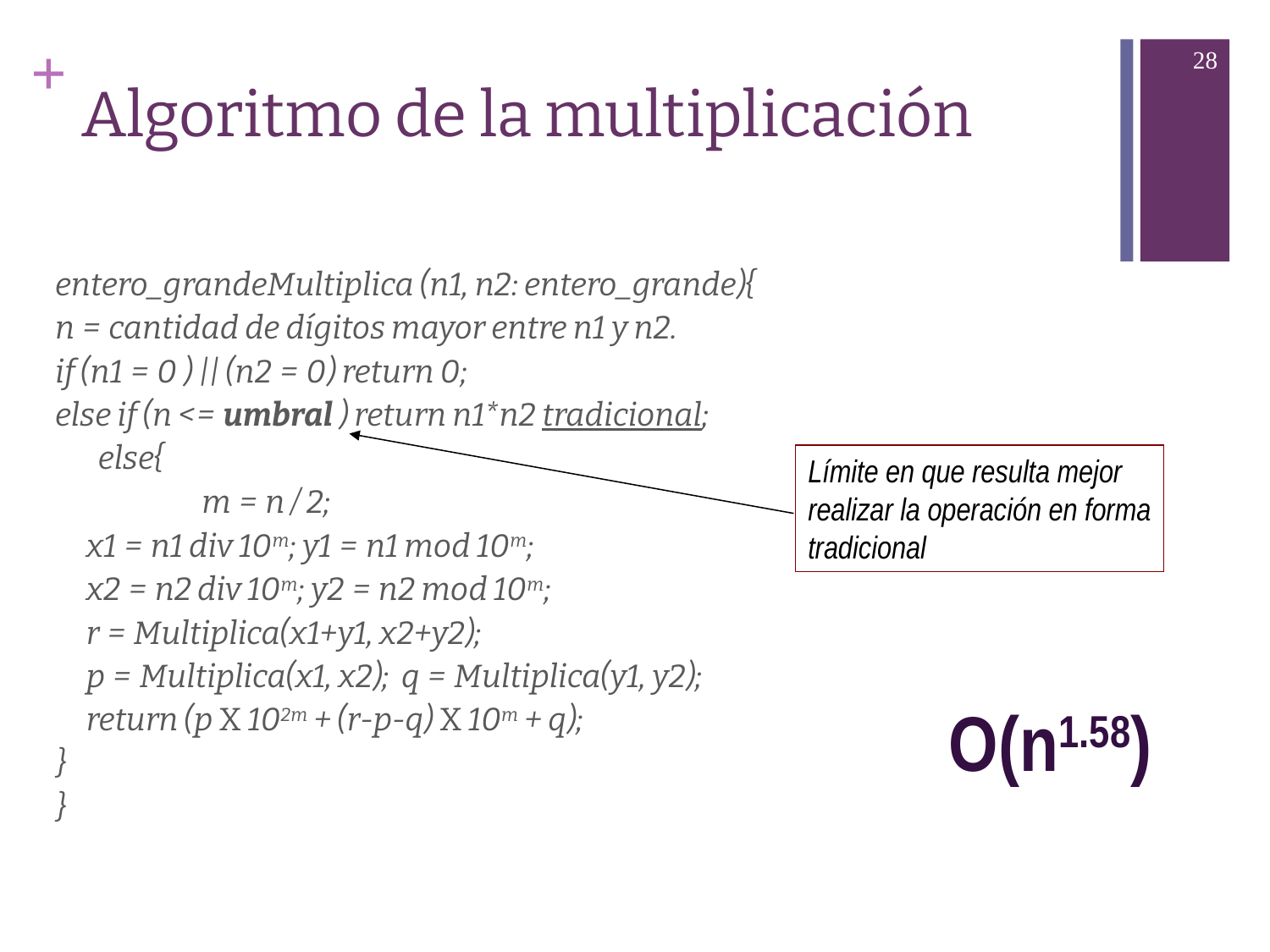

28
# Algoritmo de la multiplicación
entero_grandeMultiplica (n1, n2: entero_grande){
n = cantidad de dígitos mayor entre n1 y n2.
if (n1 = 0 ) || (n2 = 0) return 0;
else if (n <= umbral ) return n1*n2 tradicional;
       else{
          	m = n / 2;
		x1 = n1 div 10m; y1 = n1 mod 10m;
		x2 = n2 div 10m; y2 = n2 mod 10m;
		r = Multiplica(x1+y1, x2+y2);
		p = Multiplica(x1, x2);  q = Multiplica(y1, y2);
		return (p X 102m + (r-p-q) X 10m + q);
}
}

Límite en que resulta mejor
realizar la operación en forma
tradicional
O(n1.58)